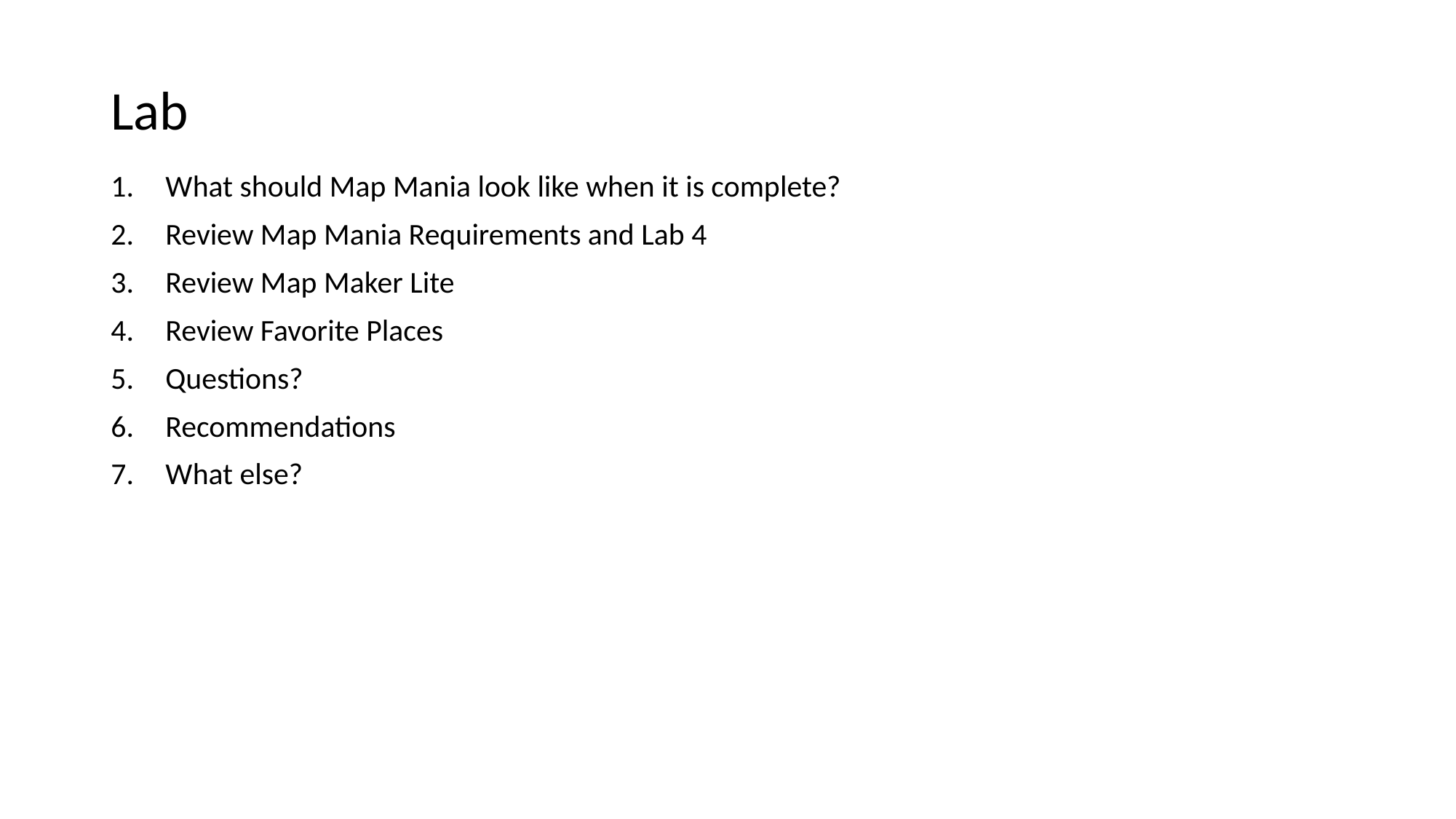

# Lab
What should Map Mania look like when it is complete?
Review Map Mania Requirements and Lab 4
Review Map Maker Lite
Review Favorite Places
Questions?
Recommendations
What else?